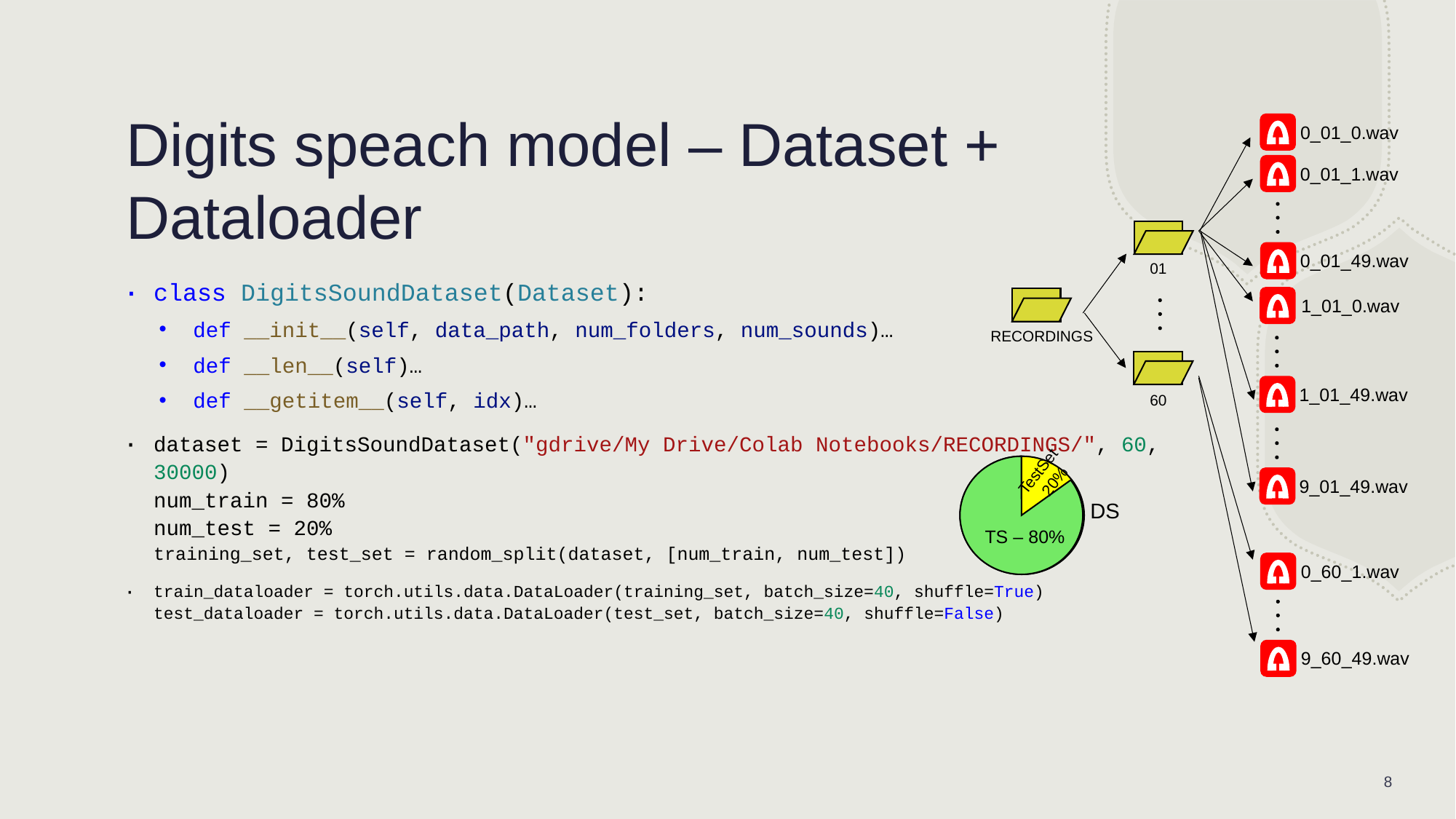

# Digits speach model – Dataset + Dataloader
0_01_0.wav

0_01_1.wav

0_01_49.wav
01
class DigitsSoundDataset(Dataset):
def __init__(self, data_path, num_folders, num_sounds)…
def __len__(self)…
def __getitem__(self, idx)…
dataset = DigitsSoundDataset("gdrive/My Drive/Colab Notebooks/RECORDINGS/", 60, 30000)
num_train = 80%
num_test = 20%
training_set, test_set = random_split(dataset, [num_train, num_test])
train_dataloader = torch.utils.data.DataLoader(training_set, batch_size=40, shuffle=True)
test_dataloader = torch.utils.data.DataLoader(test_set, batch_size=40, shuffle=False)

1_01_0.wav

RECORDINGS

1_01_49.wav
60

TestSet
20%

9_01_49.wav
DS
TS – 80%

0_60_1.wav

9_60_49.wav
8